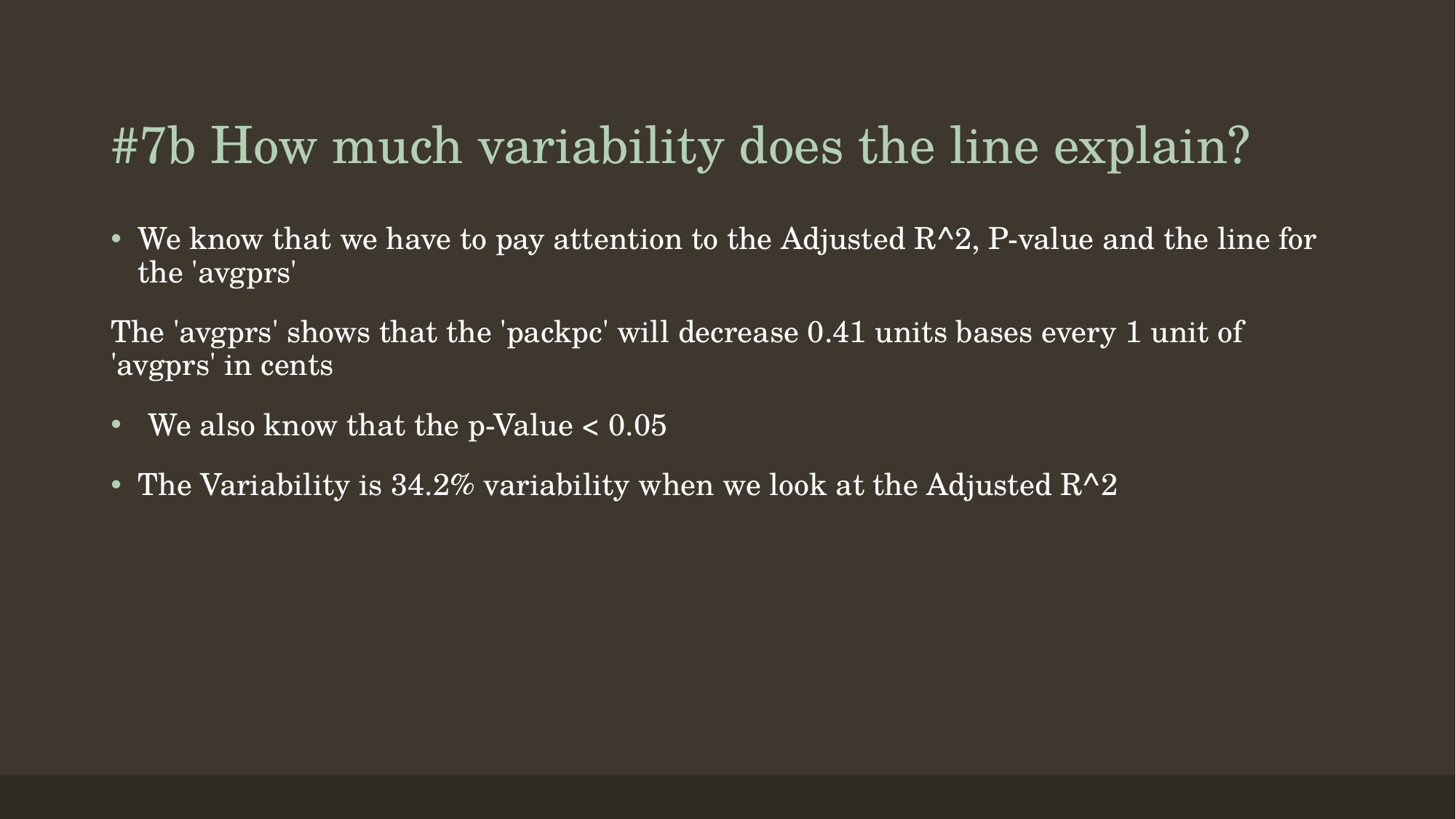

# #7b How much variability does the line explain?
We know that we have to pay attention to the Adjusted R^2, P-value and the line for the 'avgprs'
The 'avgprs' shows that the 'packpc' will decrease 0.41 units bases every 1 unit of 'avgprs' in cents
 We also know that the p-Value < 0.05
The Variability is 34.2% variability when we look at the Adjusted R^2